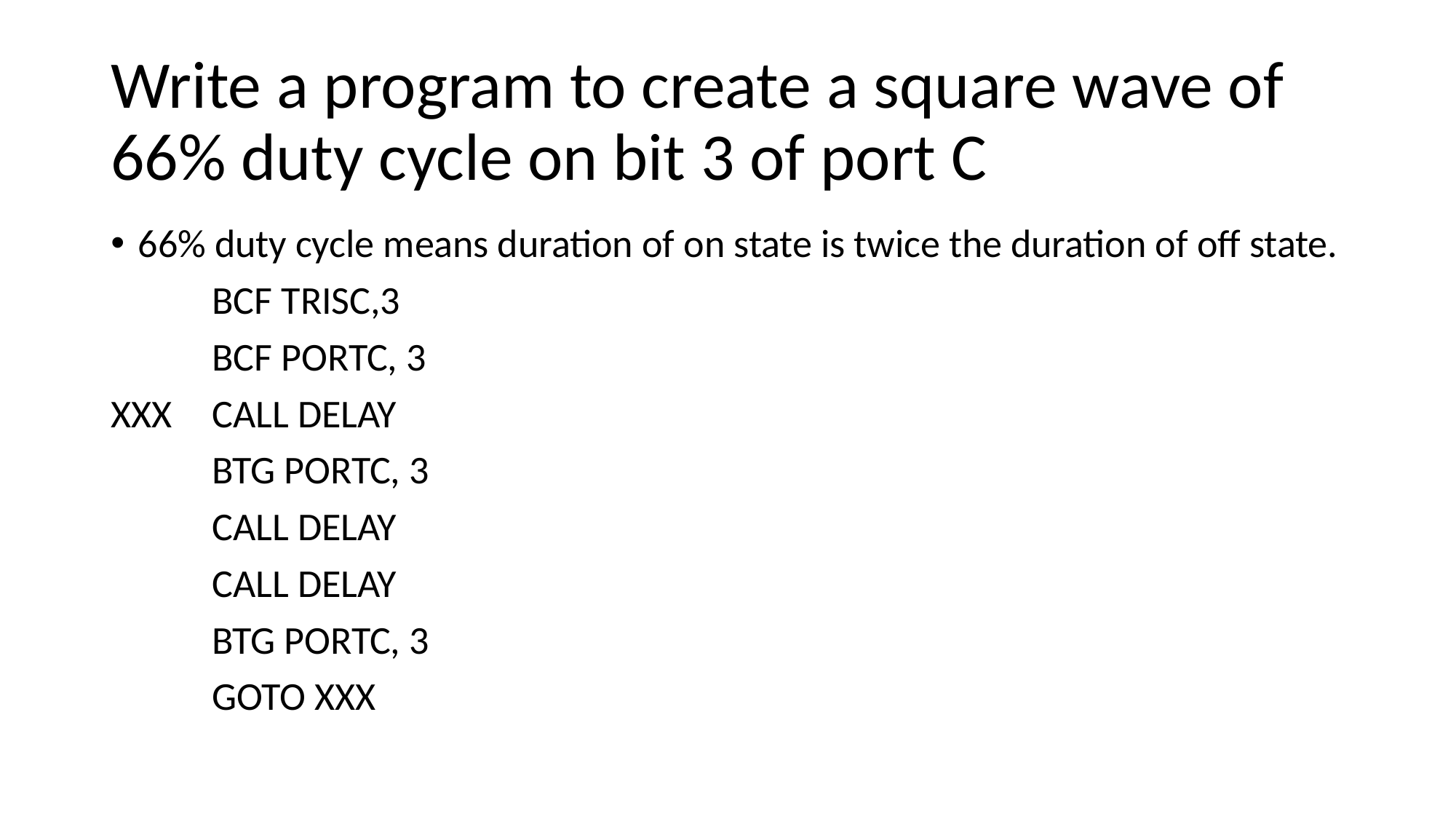

# Write a program to create a square wave of 66% duty cycle on bit 3 of port C
66% duty cycle means duration of on state is twice the duration of off state.
	BCF TRISC,3
	BCF PORTC, 3
XXX	CALL DELAY
	BTG PORTC, 3
	CALL DELAY
	CALL DELAY
	BTG PORTC, 3
	GOTO XXX